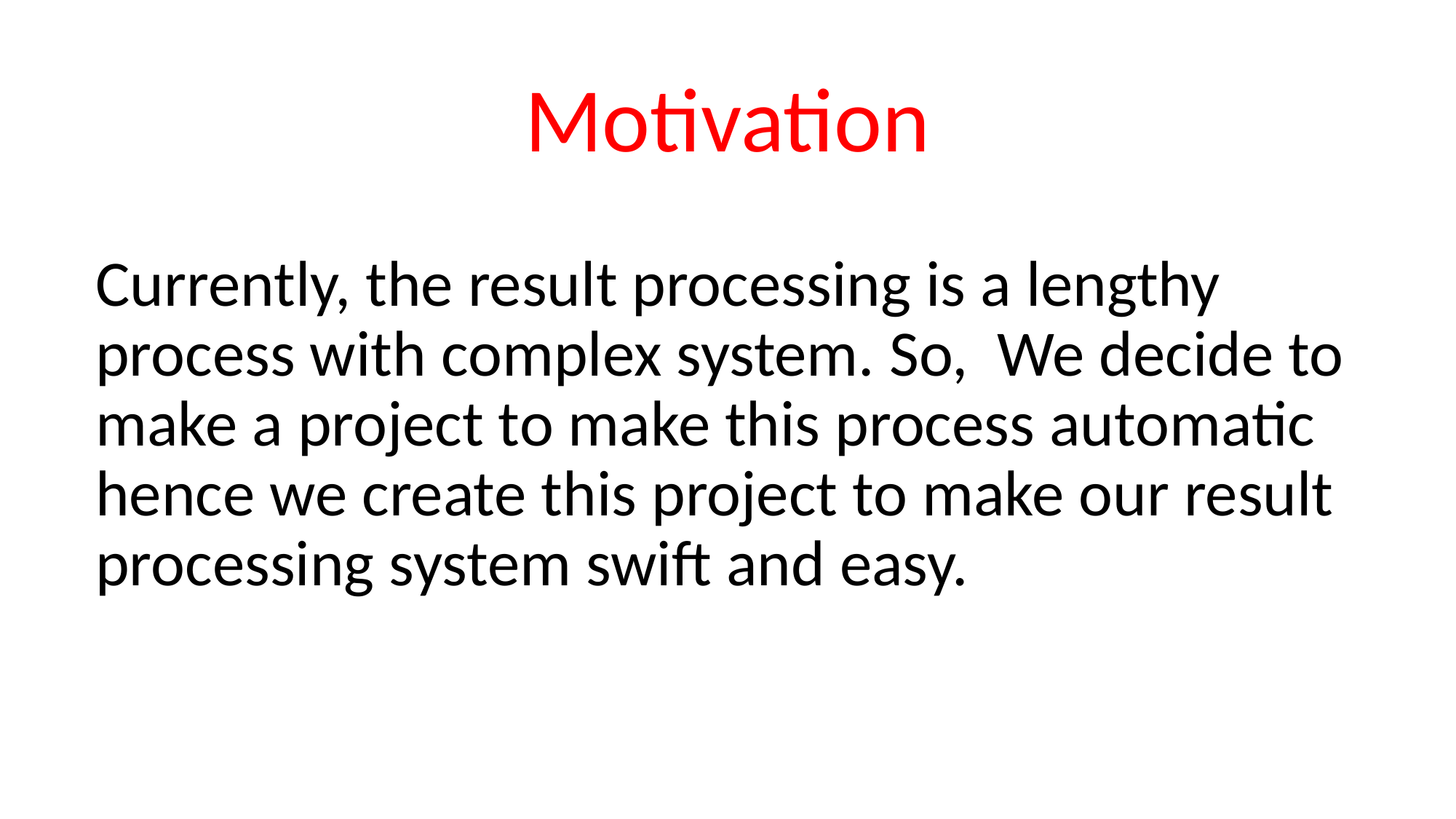

# Motivation
Currently, the result processing is a lengthy process with complex system. So,  We decide to make a project to make this process automatic hence we create this project to make our result processing system swift and easy.